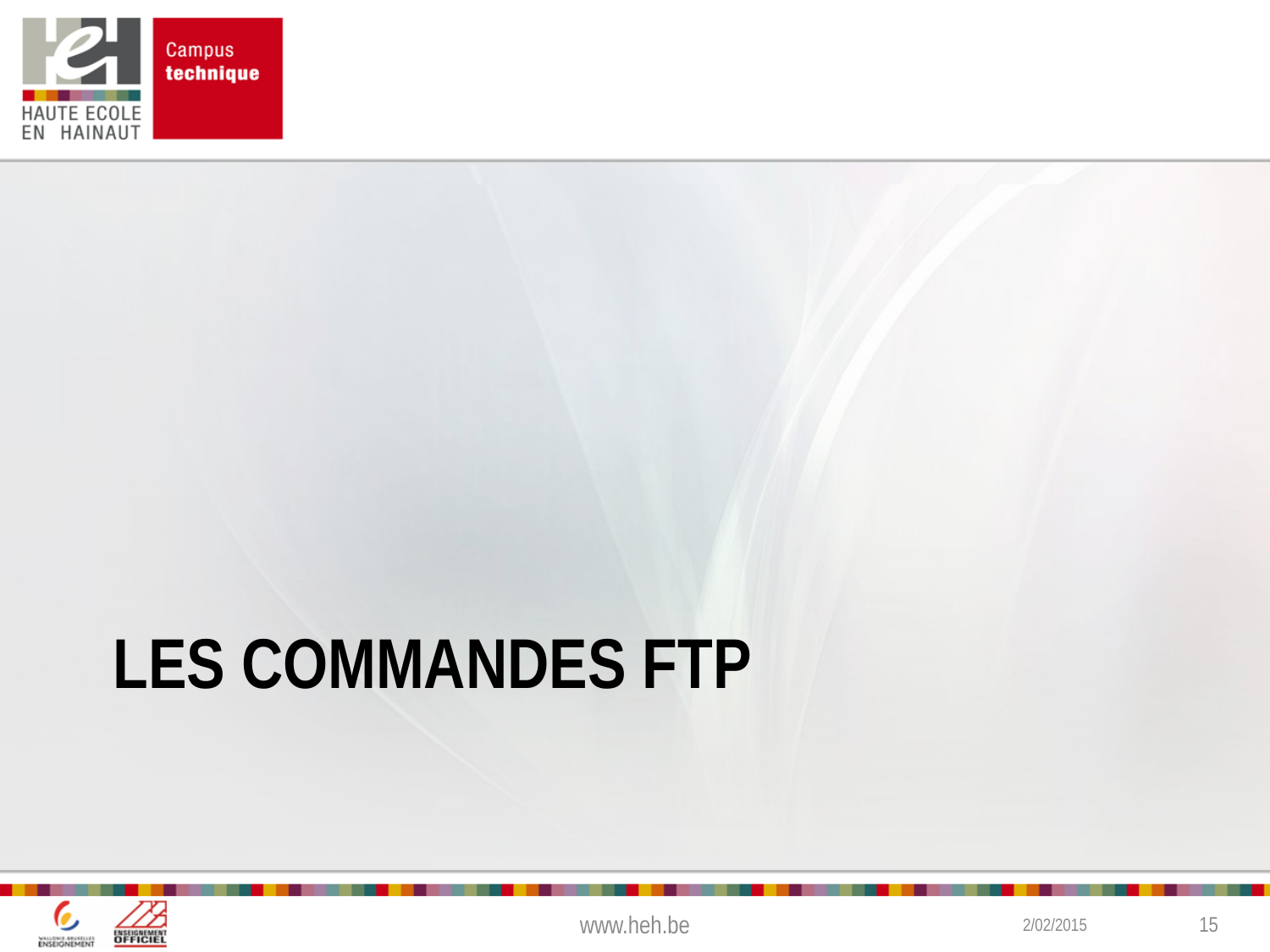

# Les commandes FTP
www.heh.be
2/02/2015
15